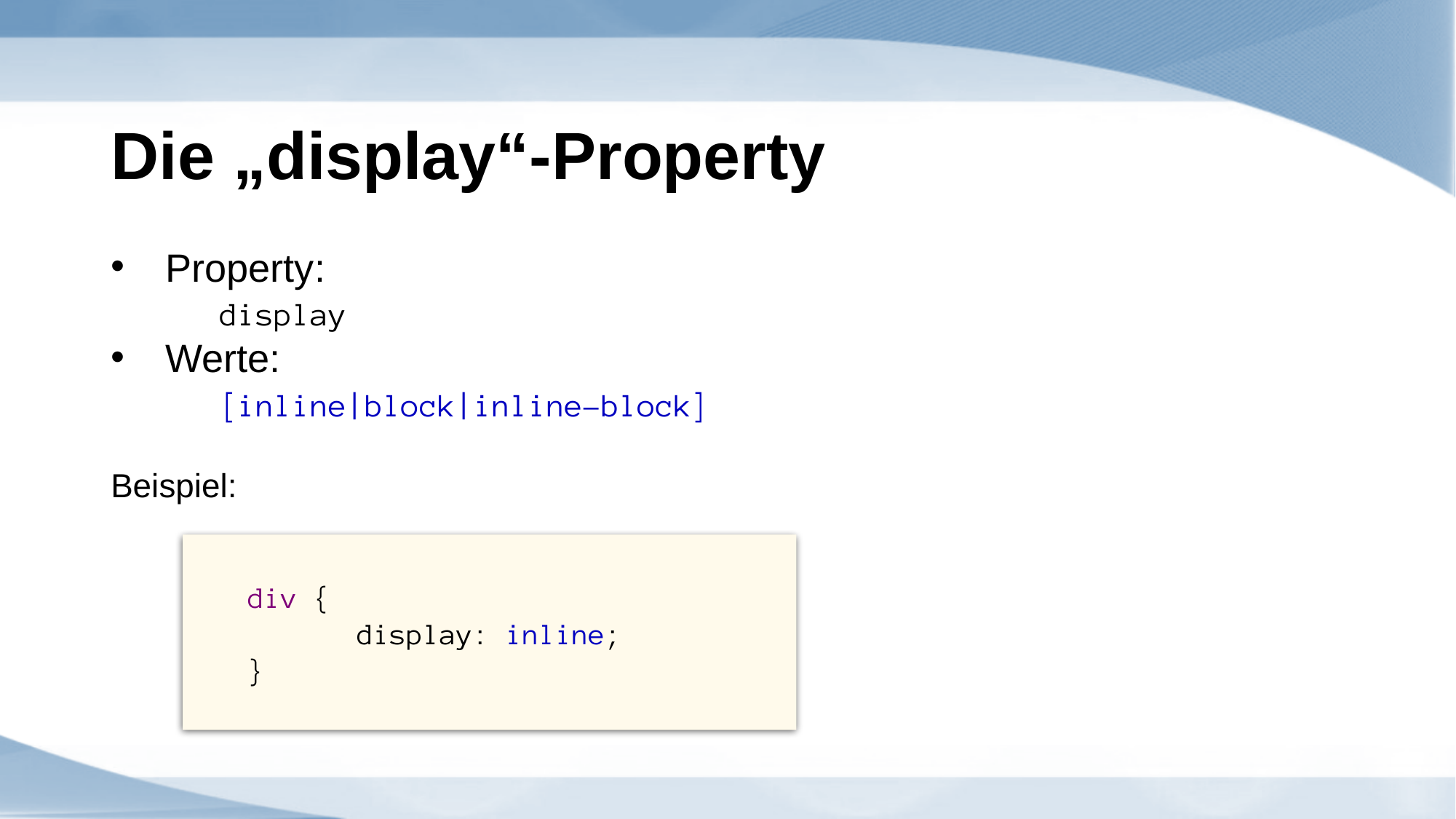

# Die „display“-Property
Property:
	display
Werte:
	[inline|block|inline-block]

Beispiel:
div {
	display: inline;
}